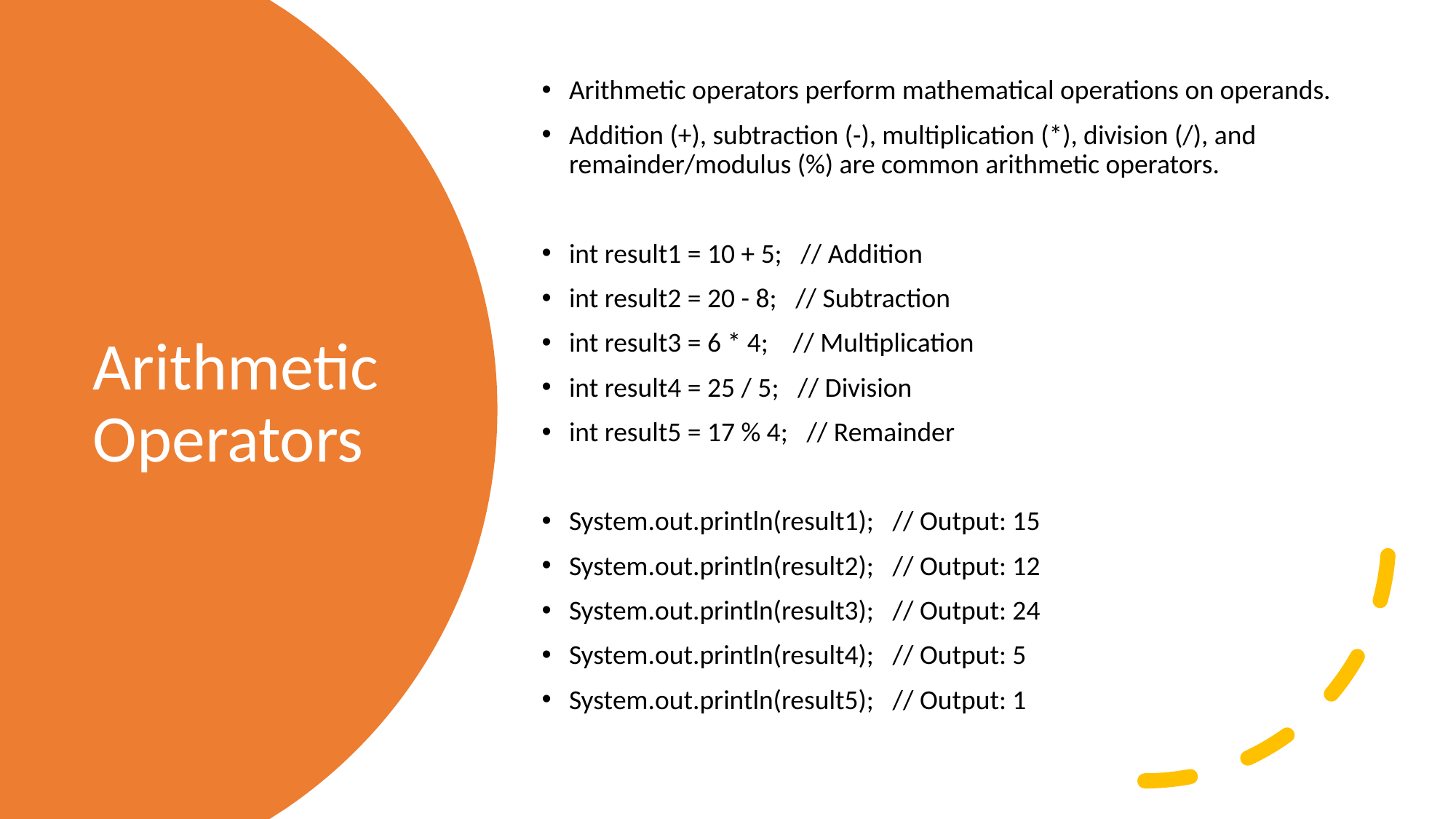

Arithmetic operators perform mathematical operations on operands.
Addition (+), subtraction (-), multiplication (*), division (/), and remainder/modulus (%) are common arithmetic operators.

int result1 = 10 + 5;   // Addition
int result2 = 20 - 8;   // Subtraction
int result3 = 6 * 4;    // Multiplication
int result4 = 25 / 5;   // Division
int result5 = 17 % 4;   // Remainder

System.out.println(result1);   // Output: 15
System.out.println(result2);   // Output: 12
System.out.println(result3);   // Output: 24
System.out.println(result4);   // Output: 5
System.out.println(result5);   // Output: 1

# Arithmetic Operators